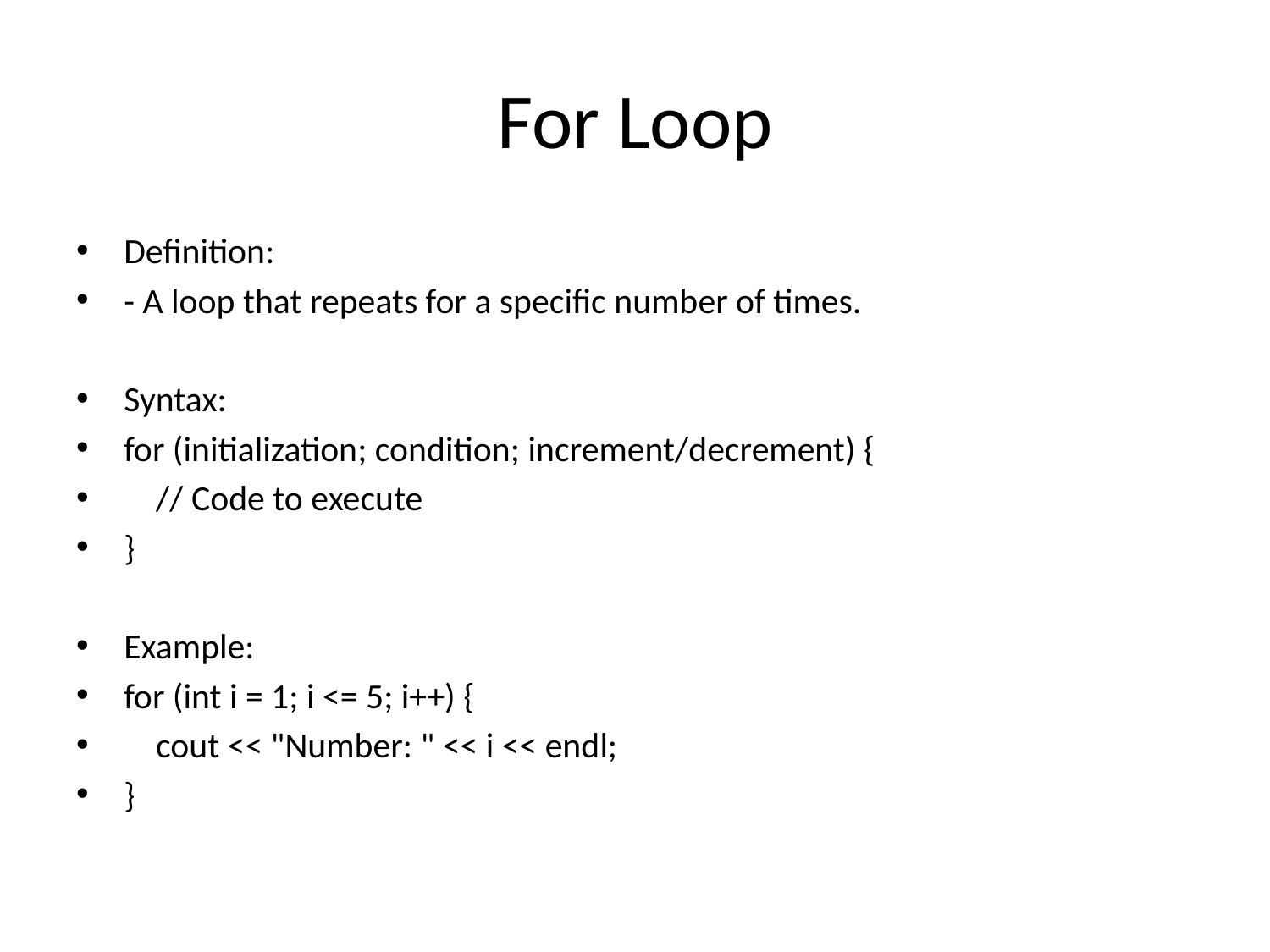

# For Loop
Definition:
- A loop that repeats for a specific number of times.

Syntax:
for (initialization; condition; increment/decrement) {
    // Code to execute
}

Example:
for (int i = 1; i <= 5; i++) {
    cout << "Number: " << i << endl;
}